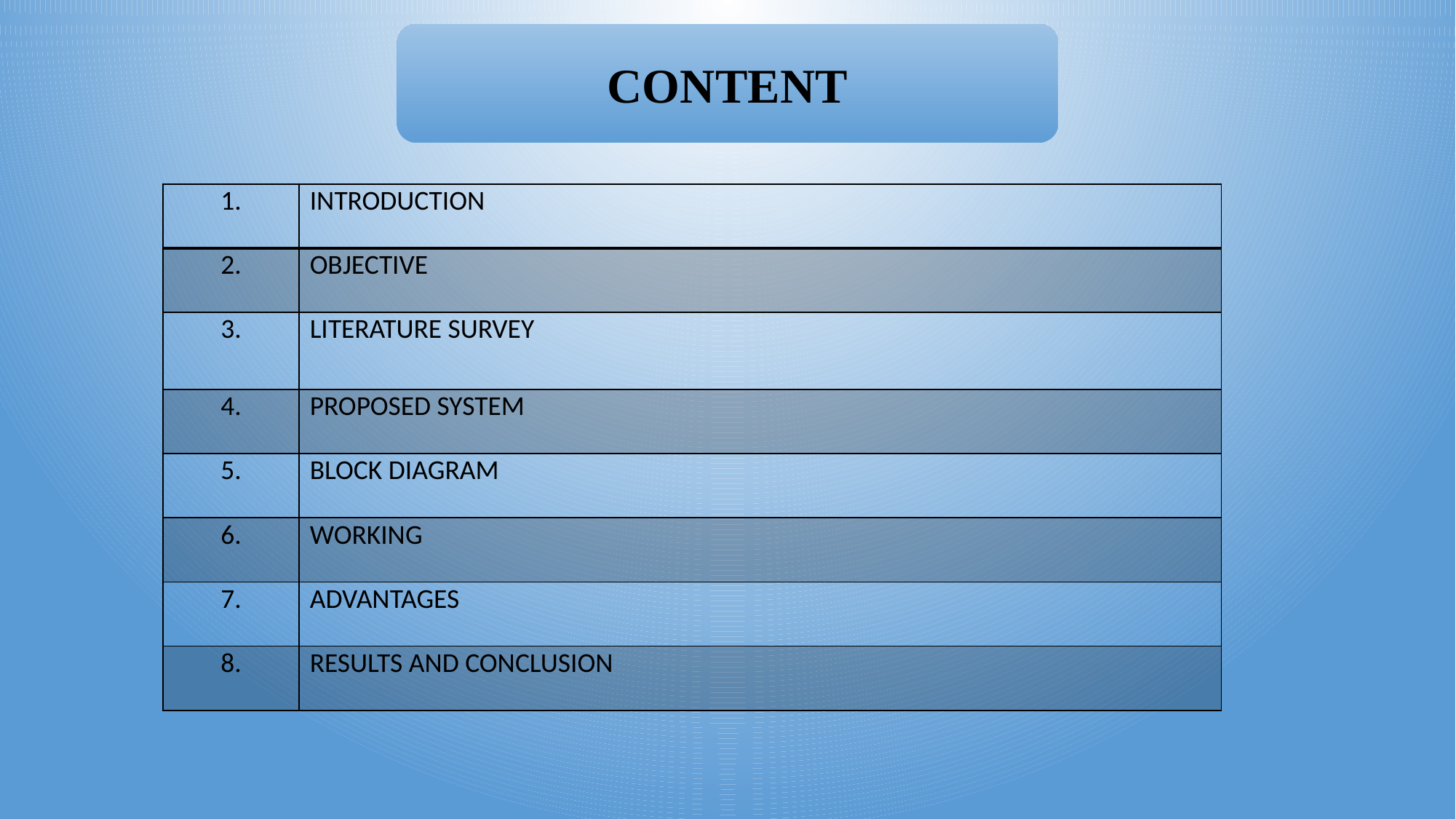

CONTENT
| 1. | INTRODUCTION |
| --- | --- |
| 2. | OBJECTIVE |
| 3. | LITERATURE SURVEY |
| 4. | PROPOSED SYSTEM |
| 5. | BLOCK DIAGRAM |
| 6. | WORKING |
| 7. | ADVANTAGES |
| 8. | RESULTS AND CONCLUSION |